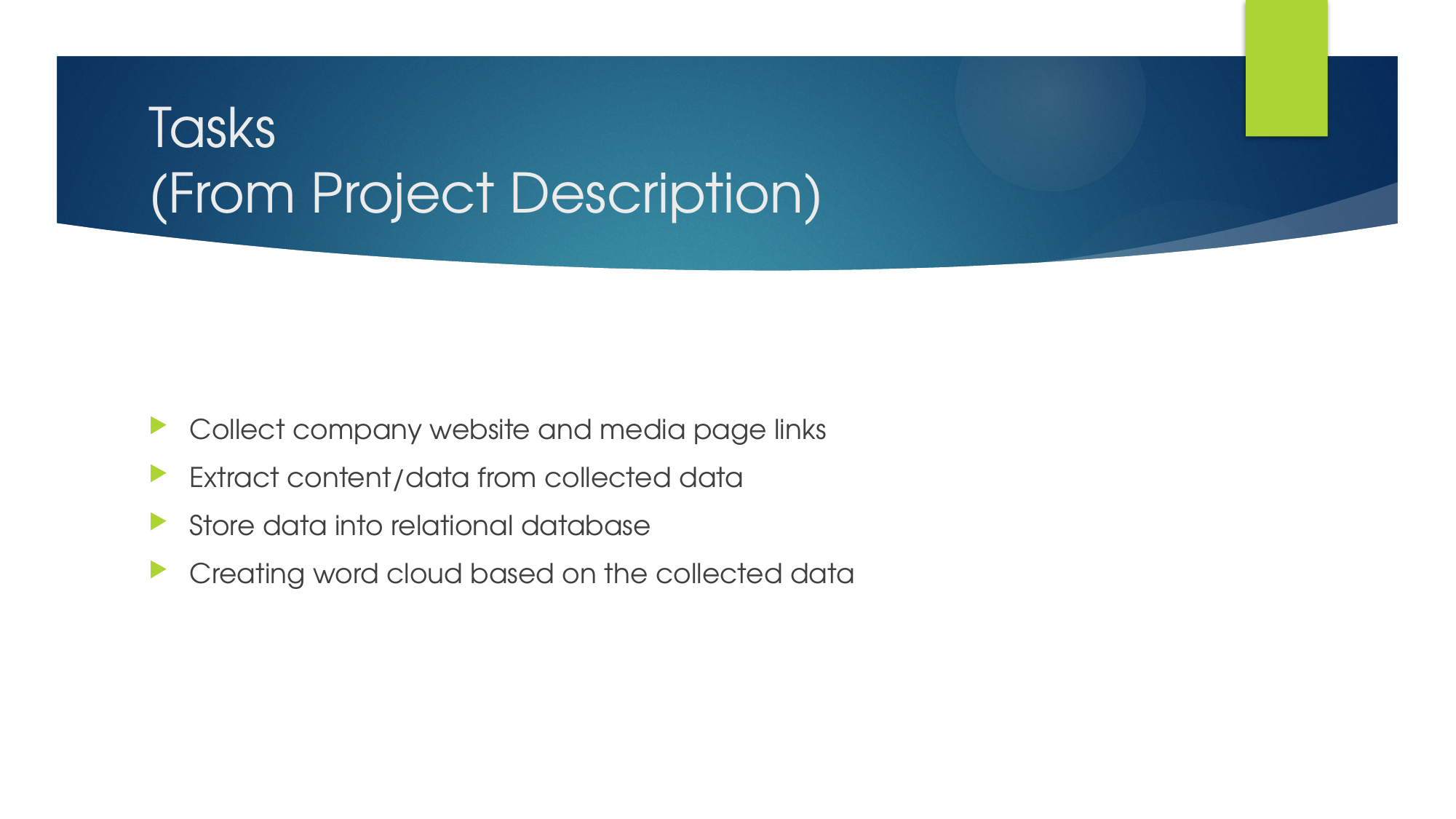

# Tasks (From Project Description)

Collect company website and media page links
Extract content/data from collected data
Store data into relational database
Creating word cloud based on the collected data